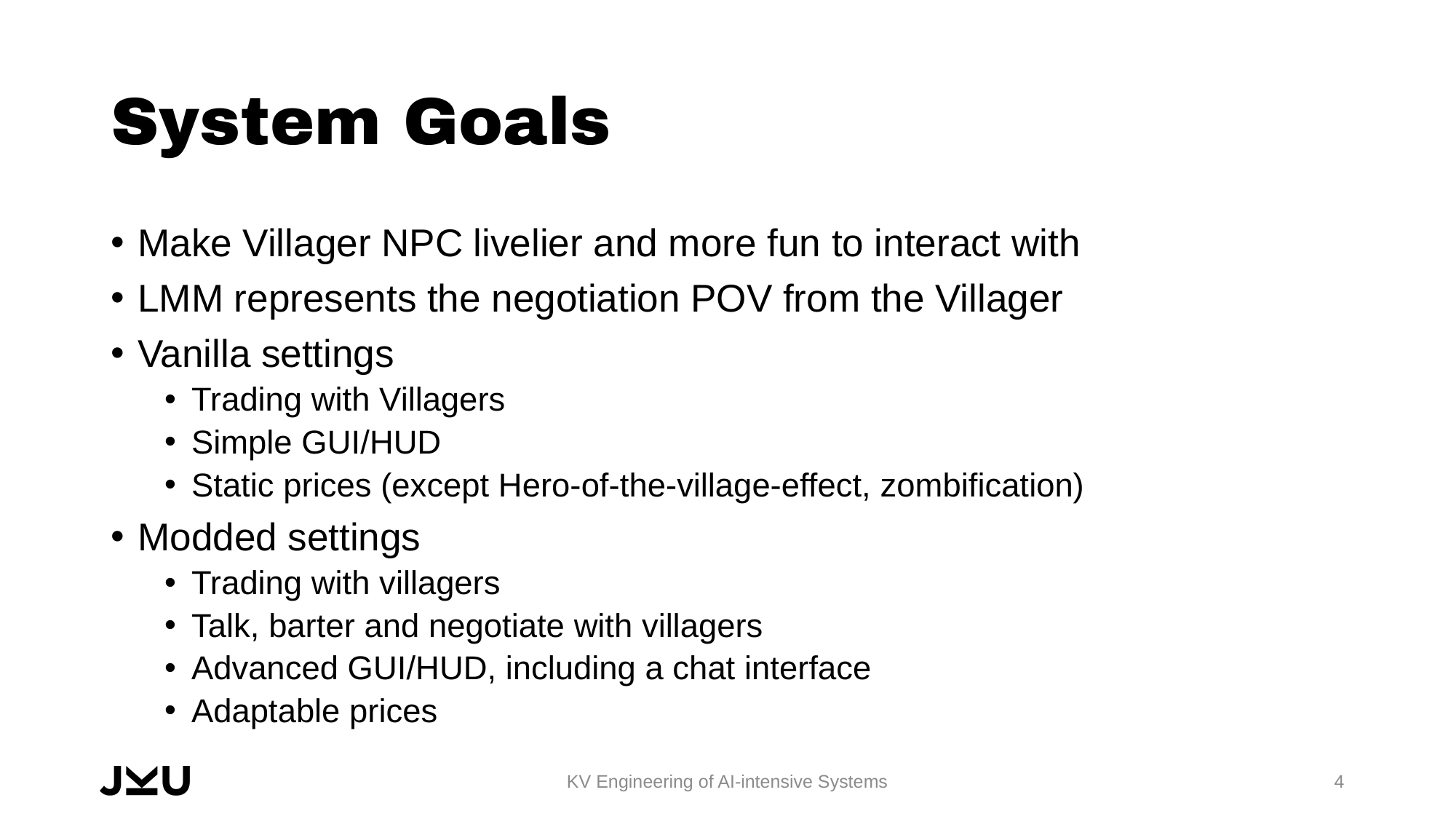

# System Goals
Make Villager NPC livelier and more fun to interact with
LMM represents the negotiation POV from the Villager
Vanilla settings
Trading with Villagers
Simple GUI/HUD
Static prices (except Hero-of-the-village-effect, zombification)
Modded settings
Trading with villagers
Talk, barter and negotiate with villagers
Advanced GUI/HUD, including a chat interface
Adaptable prices

KV Engineering of AI-intensive Systems
4